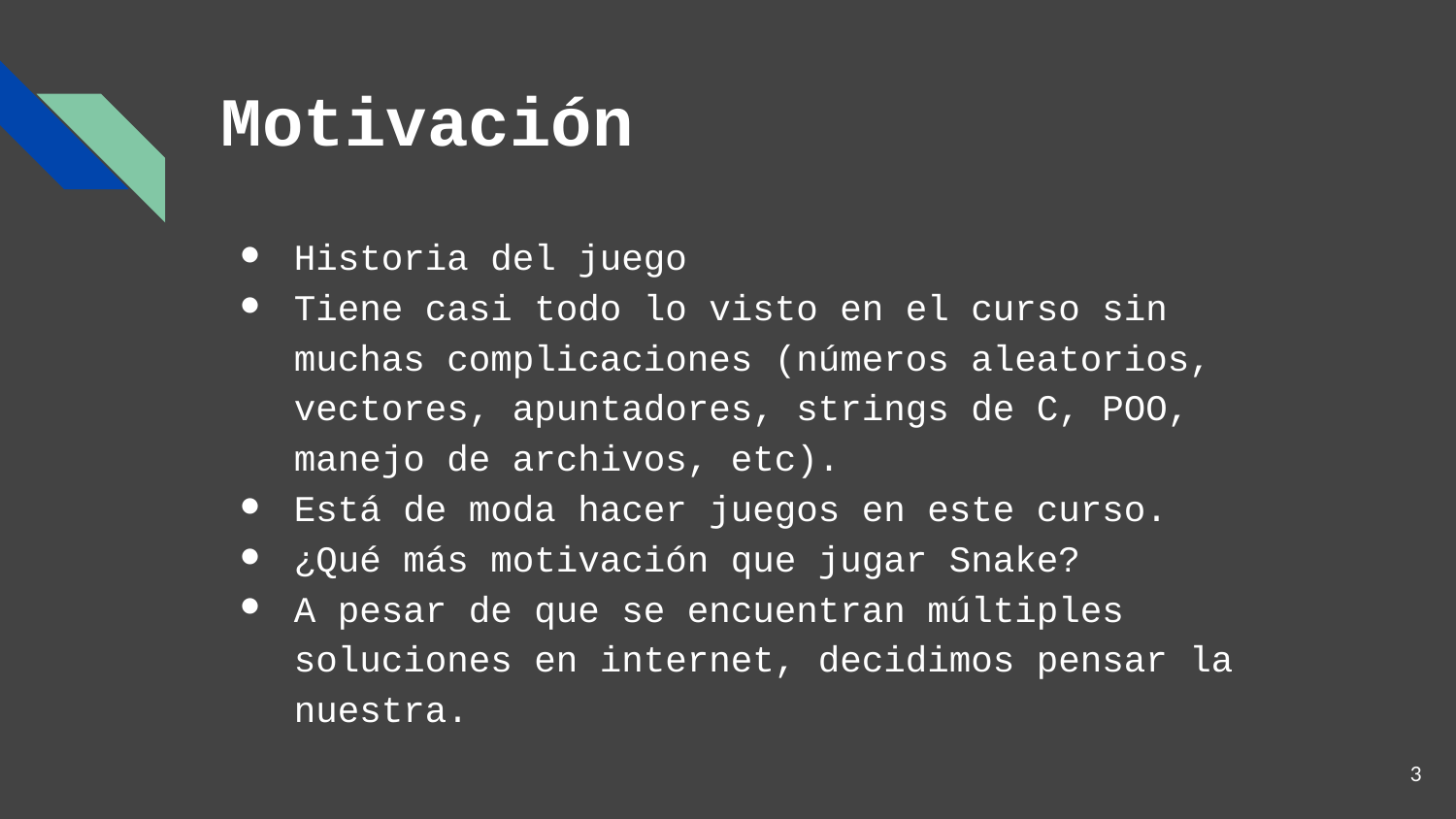

# Motivación
Historia del juego
Tiene casi todo lo visto en el curso sin muchas complicaciones (números aleatorios, vectores, apuntadores, strings de C, POO, manejo de archivos, etc).
Está de moda hacer juegos en este curso.
¿Qué más motivación que jugar Snake?
A pesar de que se encuentran múltiples soluciones en internet, decidimos pensar la nuestra.

3